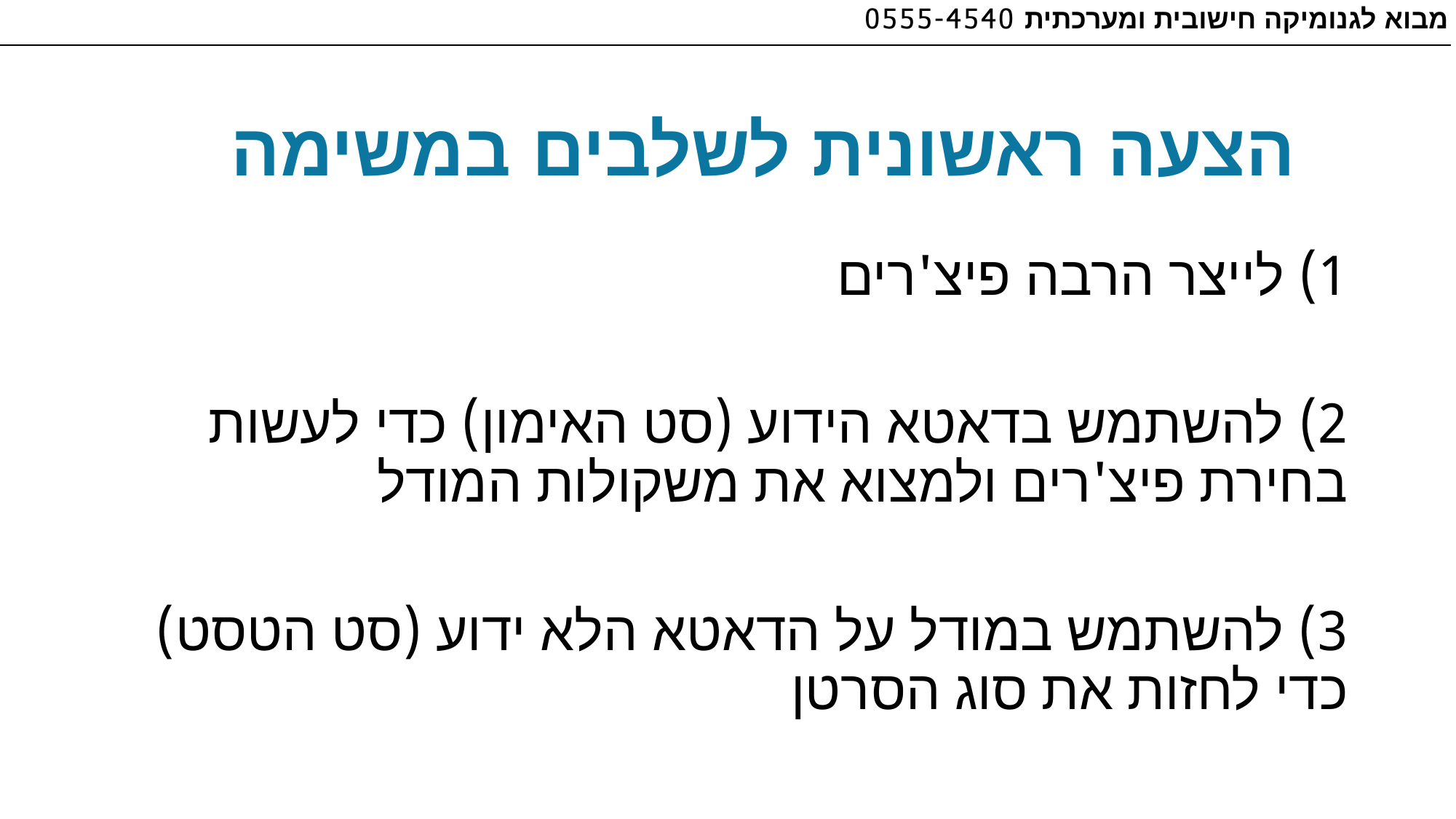

מבוא לגנומיקה חישובית ומערכתית 0555-4540
הצעה ראשונית לשלבים במשימה
1) לייצר הרבה פיצ'רים

2) להשתמש בדאטא הידוע (סט האימון) כדי לעשות בחירת פיצ'רים ולמצוא את משקולות המודל

3) להשתמש במודל על הדאטא הלא ידוע (סט הטסט) כדי לחזות את סוג הסרטן
22